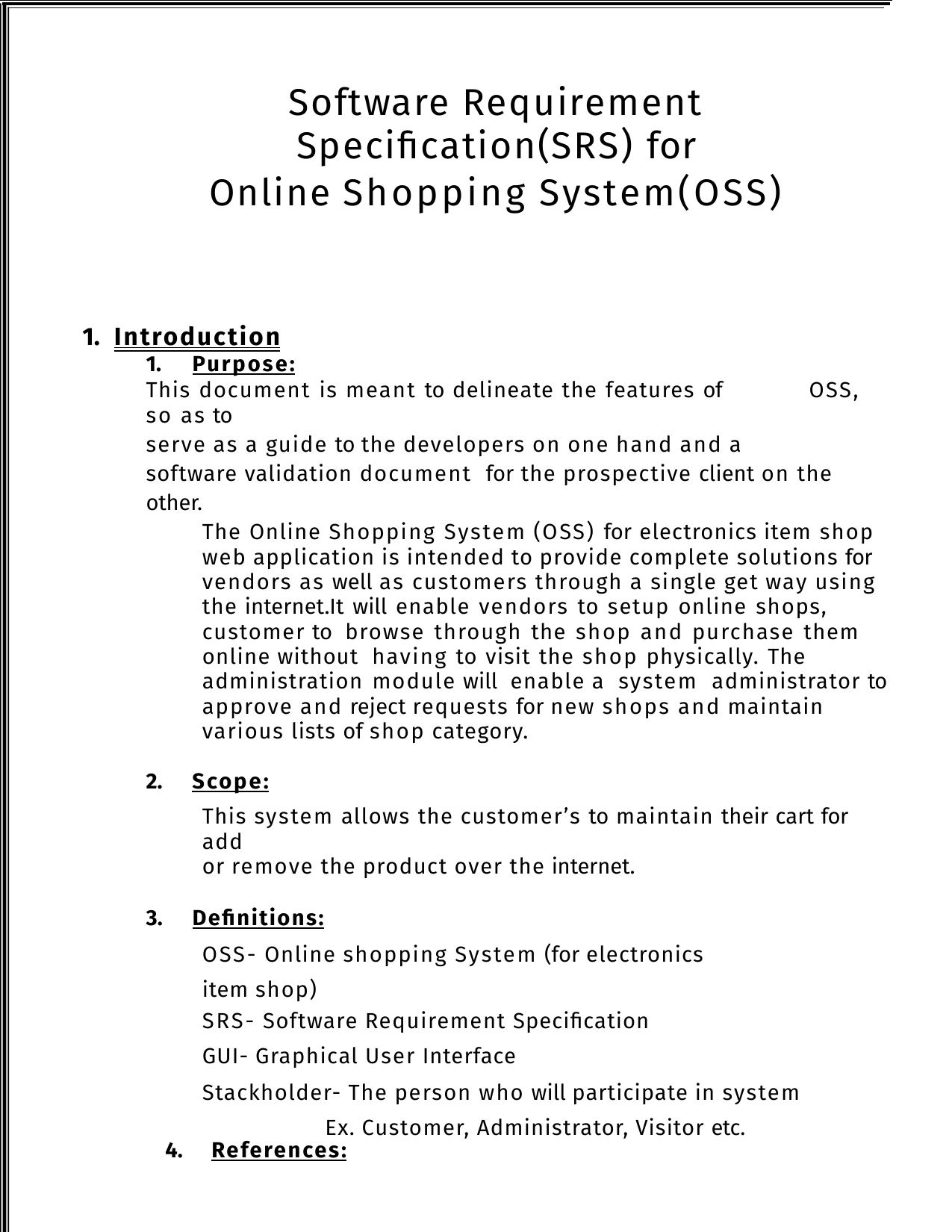

# Software Requirement Specification(SRS) for
Online Shopping System(OSS)
Introduction
Purpose:
This document is meant to delineate the features of	OSS, so as to
serve as a guide to the developers on one hand and a	software validation document  for the prospective client on the other.
The Online Shopping System (OSS) for electronics item shop web application is intended to provide complete solutions for vendors as well as customers through a single get way using the internet.It will enable vendors to setup online shops, customer to  browse through the shop and purchase them online without having to visit the shop physically. The administration module will  enable a  system administrator to approve and reject requests for new shops and maintain various lists of shop category.

Scope:
This system allows the customer’s to maintain their cart for add
or remove the product over the internet.

Definitions:
OSS- Online shopping System (for electronics item shop)
SRS- Software Requirement Specification
GUI- Graphical User Interface
Stackholder- The person who will participate in system Ex. Customer, Administrator, Visitor etc.
References: